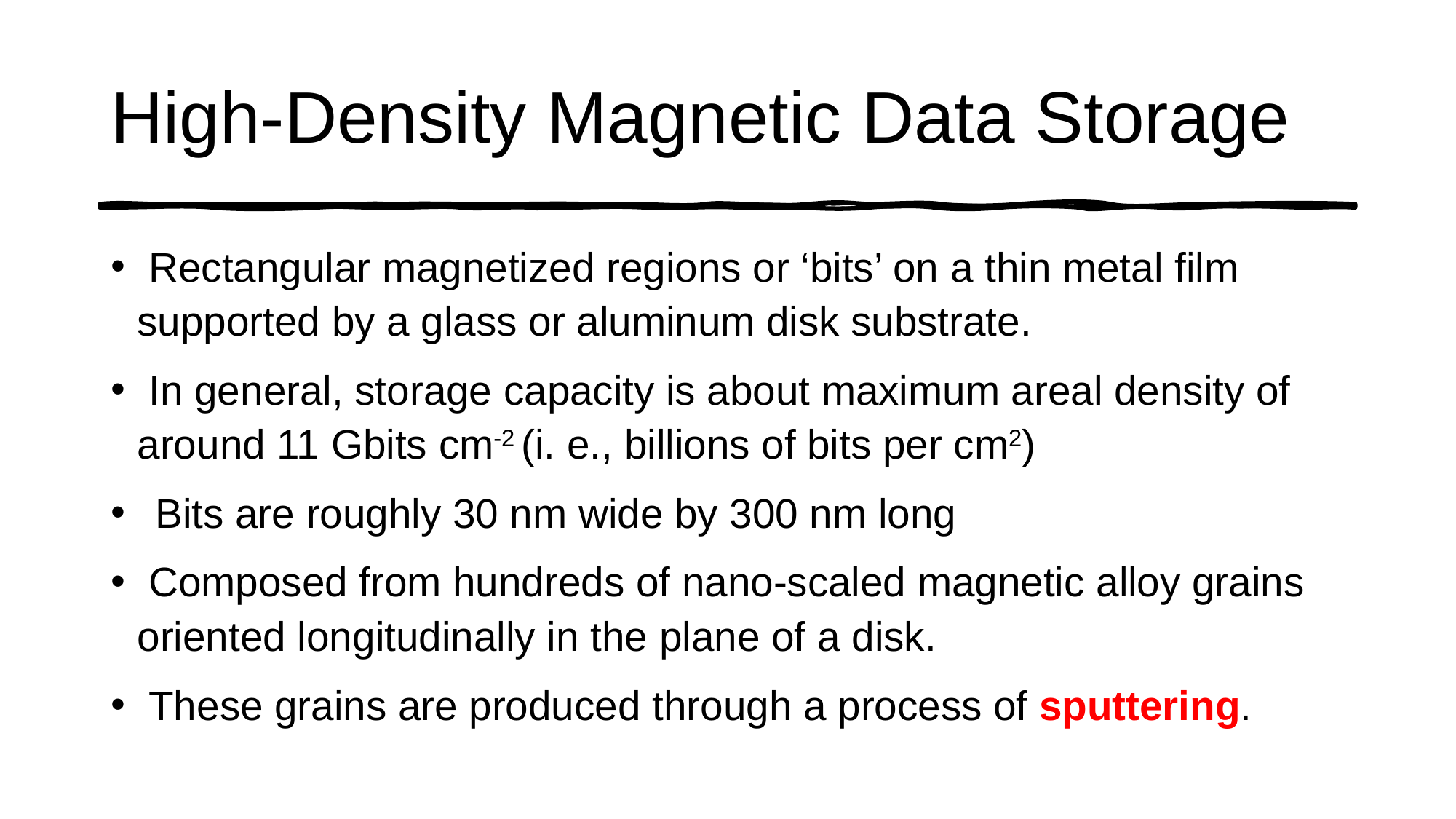

# High-Density Magnetic Data Storage
 Rectangular magnetized regions or ‘bits’ on a thin metal film supported by a glass or aluminum disk substrate.
 In general, storage capacity is about maximum areal density of around 11 Gbits cm-2 (i. e., billions of bits per cm2)
  Bits are roughly 30 nm wide by 300 nm long
 Composed from hundreds of nano-scaled magnetic alloy grains  oriented longitudinally in the plane of a disk.
 These grains are produced through a process of sputtering.